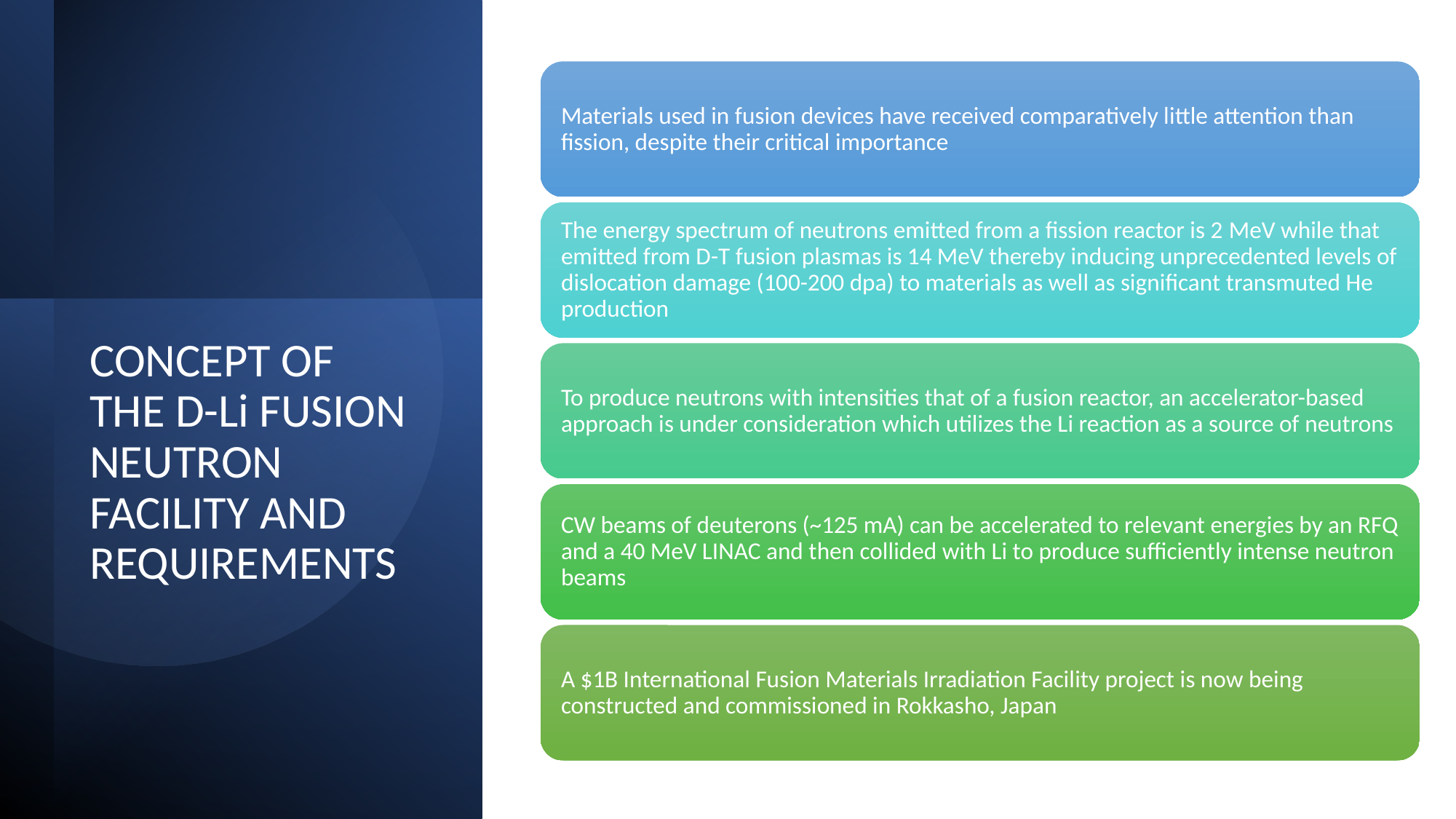

Materials used in fusion devices have received comparatively little attention than fission, despite their critical importance
The energy spectrum of neutrons emitted from a fission reactor is 2 MeV while that emitted from D-T fusion plasmas is 14 MeV thereby inducing unprecedented levels of dislocation damage (100-200 dpa) to materials as well as significant transmuted He production
To produce neutrons with intensities that of a fusion reactor, an accelerator-based approach is under consideration which utilizes the Li reaction as a source of neutrons
CW beams of deuterons (~125 mA) can be accelerated to relevant energies by an RFQ and a 40 MeV LINAC and then collided with Li to produce sufficiently intense neutron beams
A $1B International Fusion Materials Irradiation Facility project is now being constructed and commissioned in Rokkasho, Japan

# CONCEPT OF THE D-Li FUSION NEUTRON FACILITY AND REQUIREMENTS